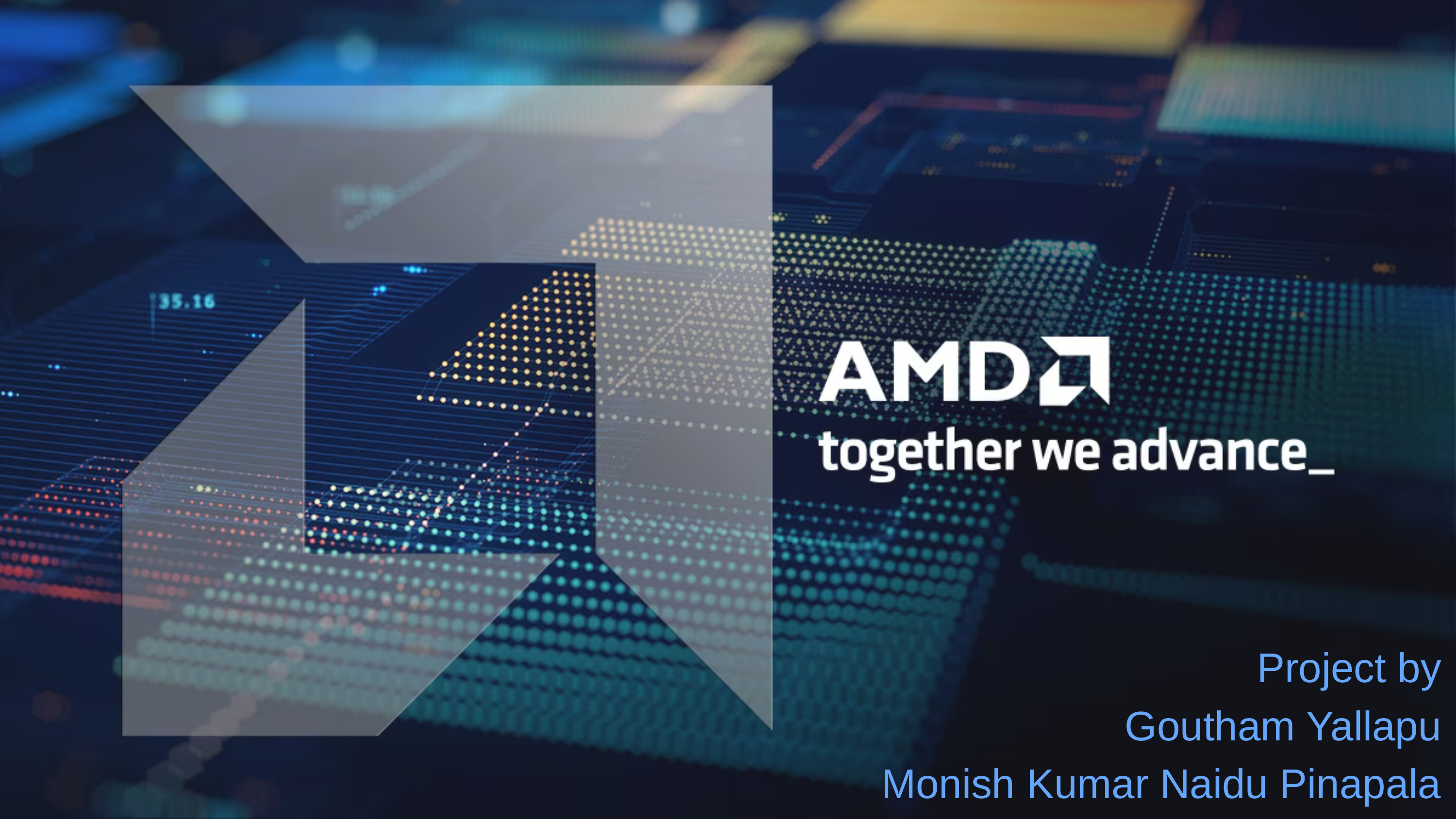

Project by
Goutham Yallapu
Monish Kumar Naidu Pinapala